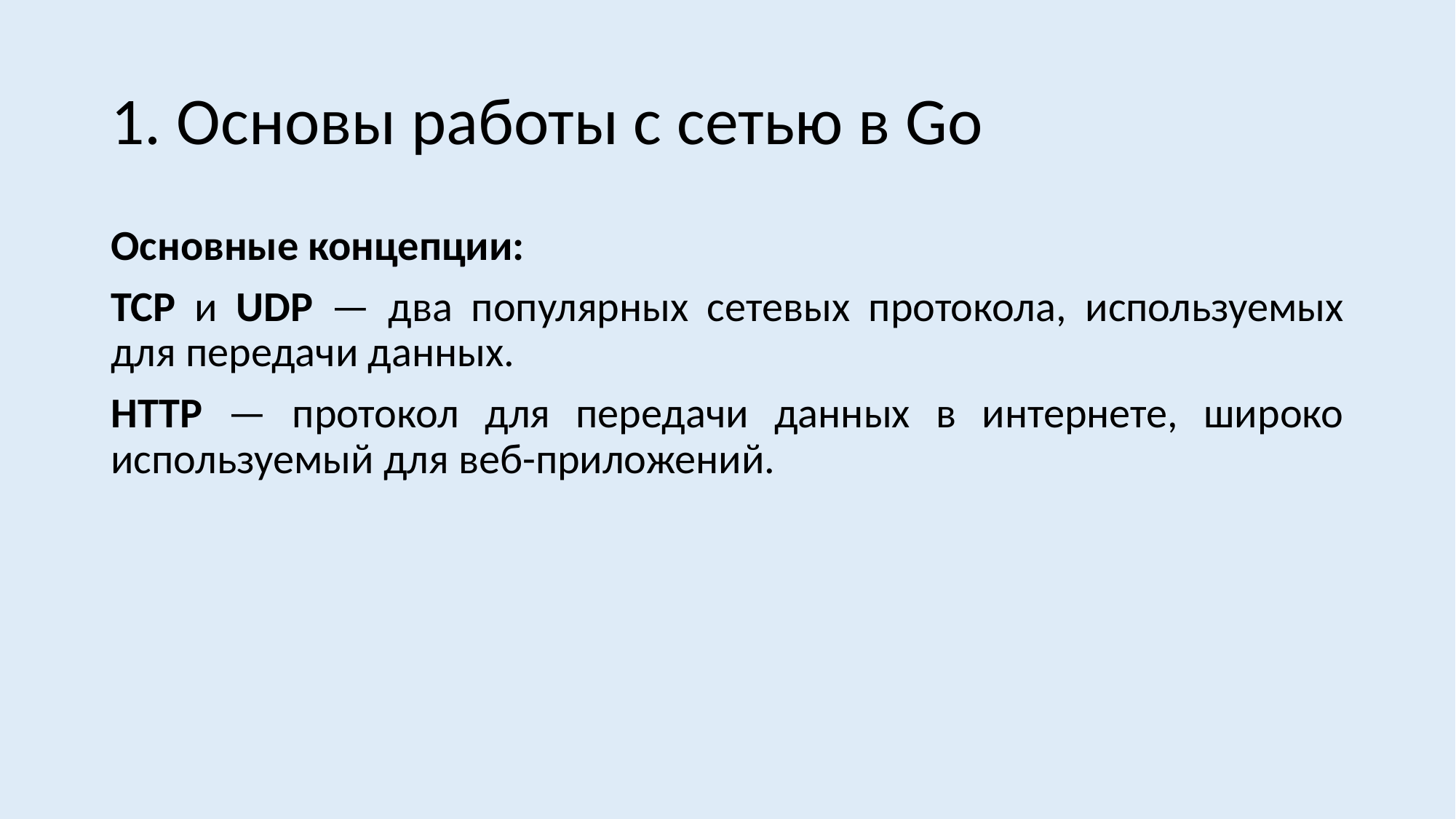

# 1. Основы работы с сетью в Go
Основные концепции:
TCP и UDP — два популярных сетевых протокола, используемых для передачи данных.
HTTP — протокол для передачи данных в интернете, широко используемый для веб-приложений.